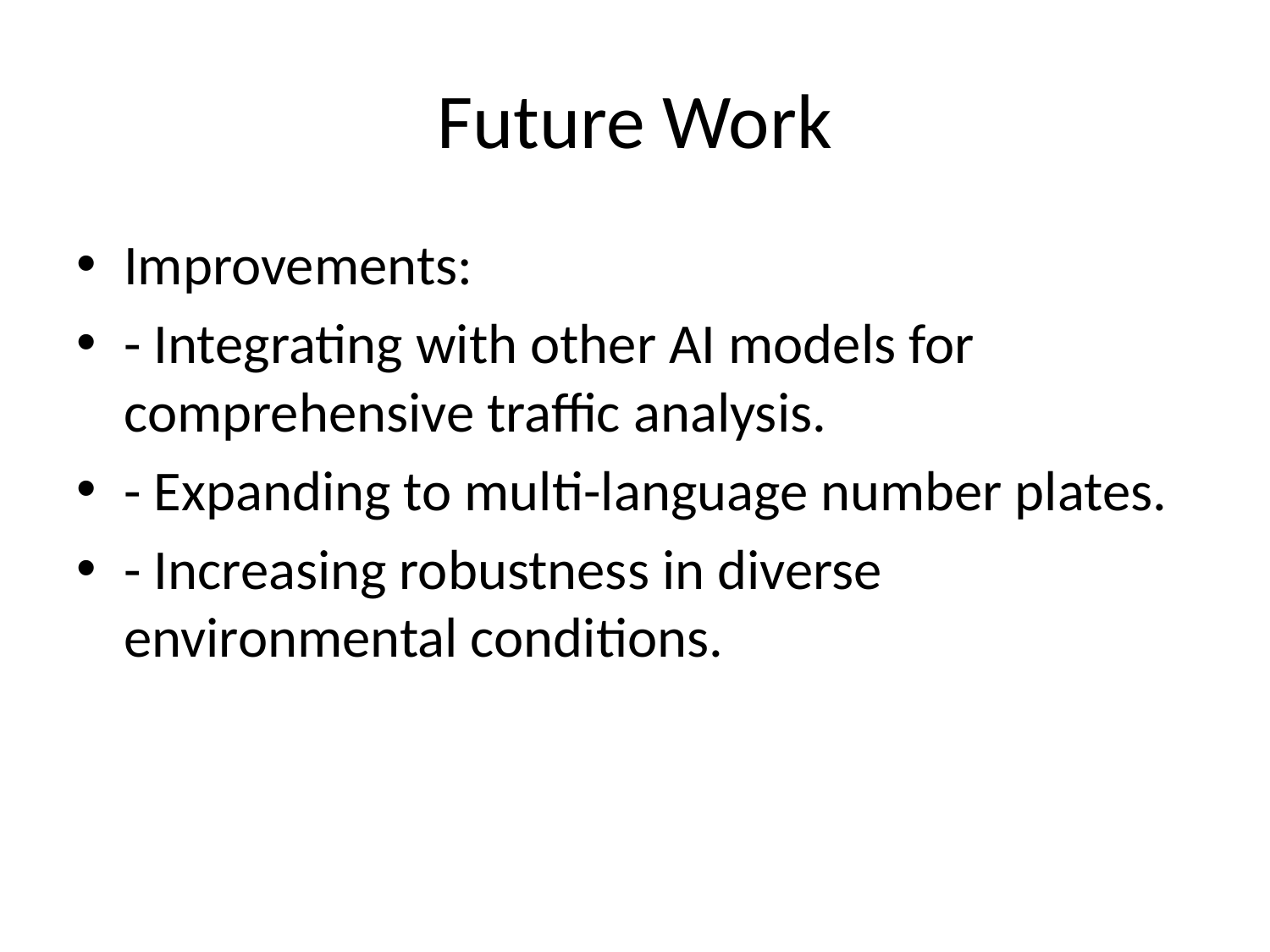

# Future Work
Improvements:
- Integrating with other AI models for comprehensive traffic analysis.
- Expanding to multi-language number plates.
- Increasing robustness in diverse environmental conditions.